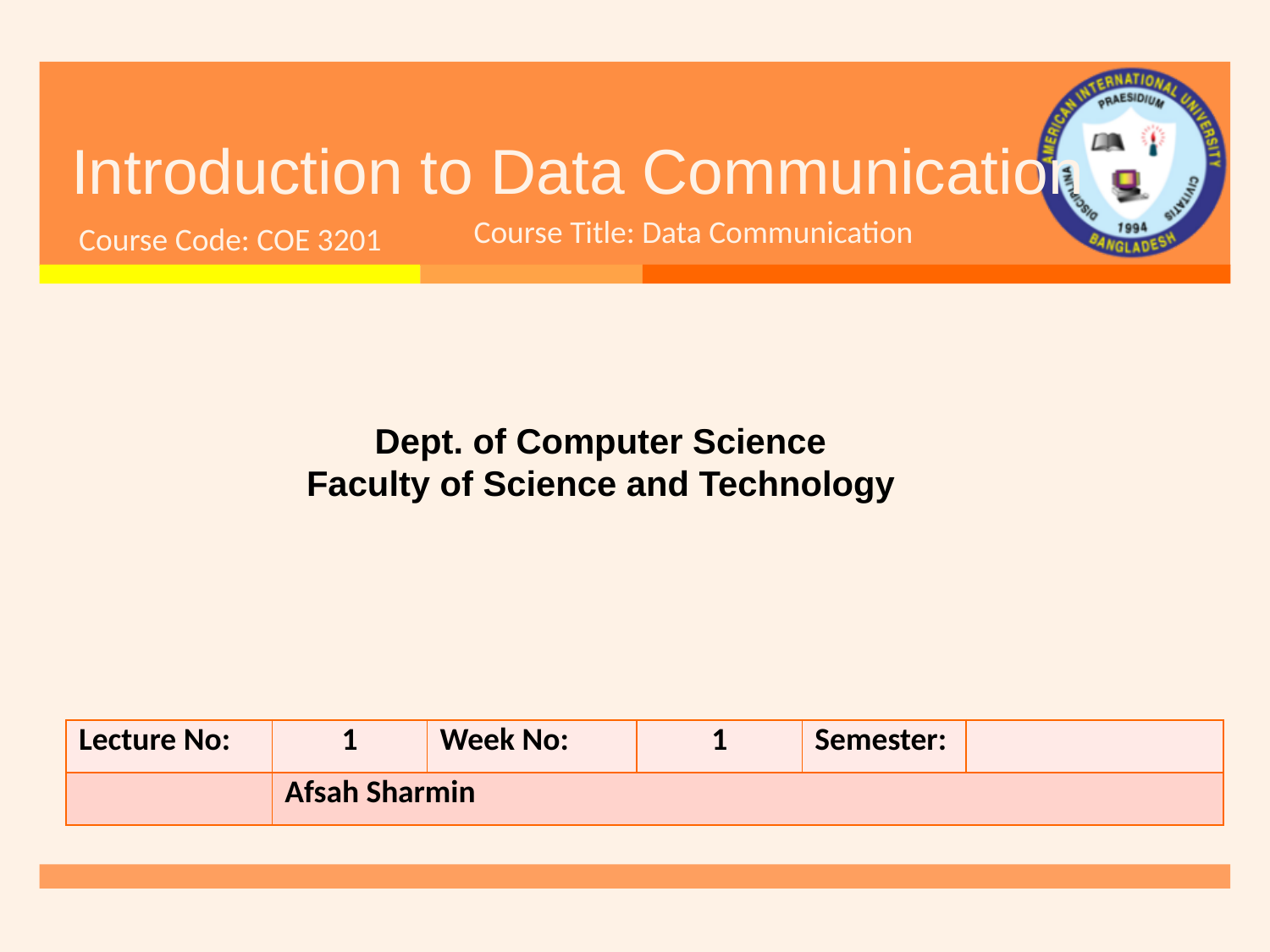

# Introduction to Data Communication
Course Code: COE 3201
Course Title: Data Communication
Dept. of Computer Science
Faculty of Science and Technology
| Lecture No: | 1 | Week No: | 1 | Semester: |  |
| --- | --- | --- | --- | --- | --- |
|  | Afsah Sharmin |  |  |  |  |